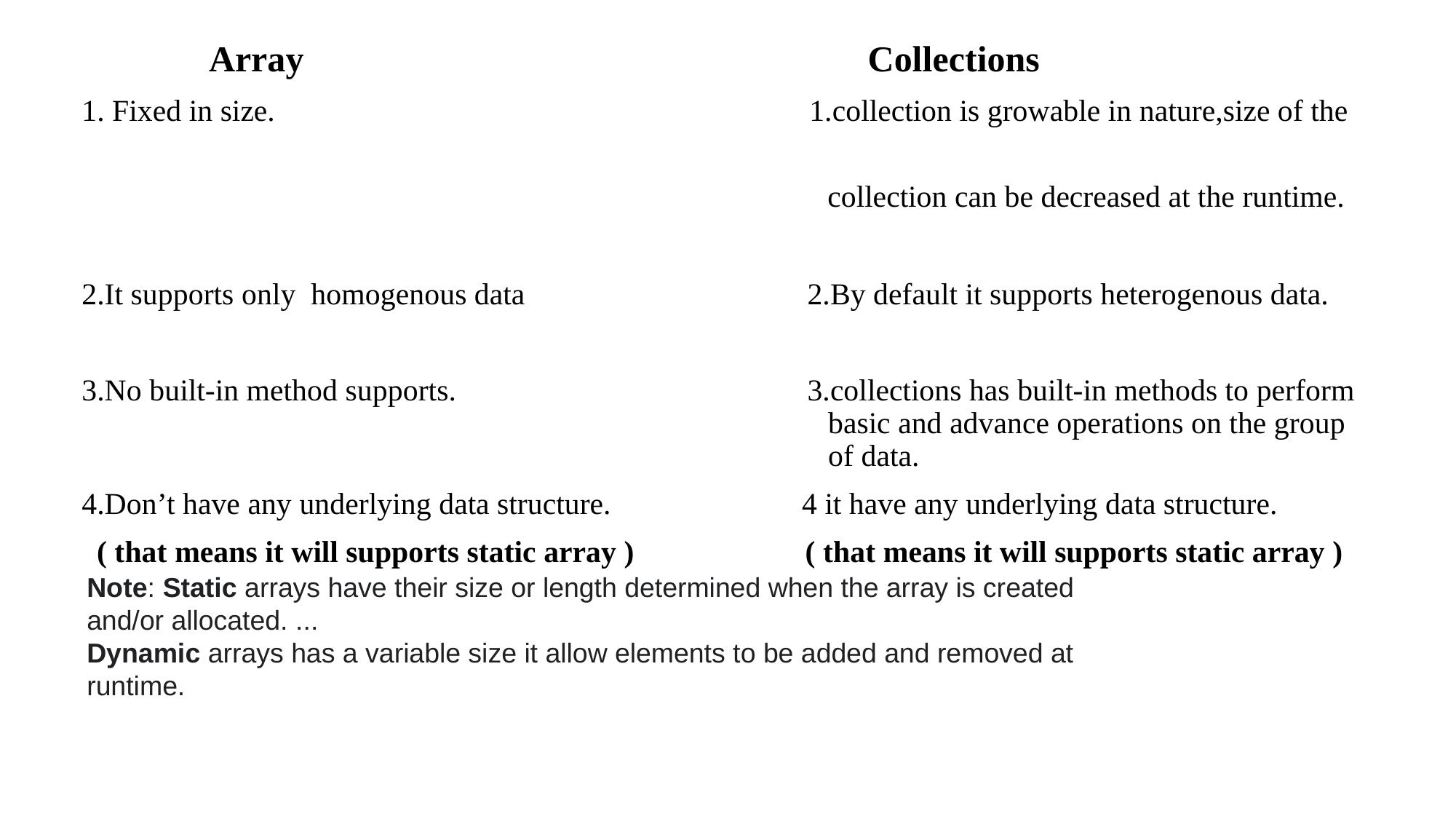

Array                                                              Collections
1. Fixed in size.                                                                      1.collection is growable in nature,size of the
                                                                                  collection can be decreased at the runtime.

2.It supports only  homogenous data                                     2.By default it supports heterogenous data.

3.No built-in method supports.                                              3.collections has built-in methods to perform      						            basic and advance operations on the group   						            of data.
4.Don’t have any underlying data structure.                         4 it have any underlying data structure.
  ( that means it will supports static array )	         ( that means it will supports static array )
Note: Static arrays have their size or length determined when the array is created and/or allocated. ...
Dynamic arrays has a variable size it allow elements to be added and removed at runtime.